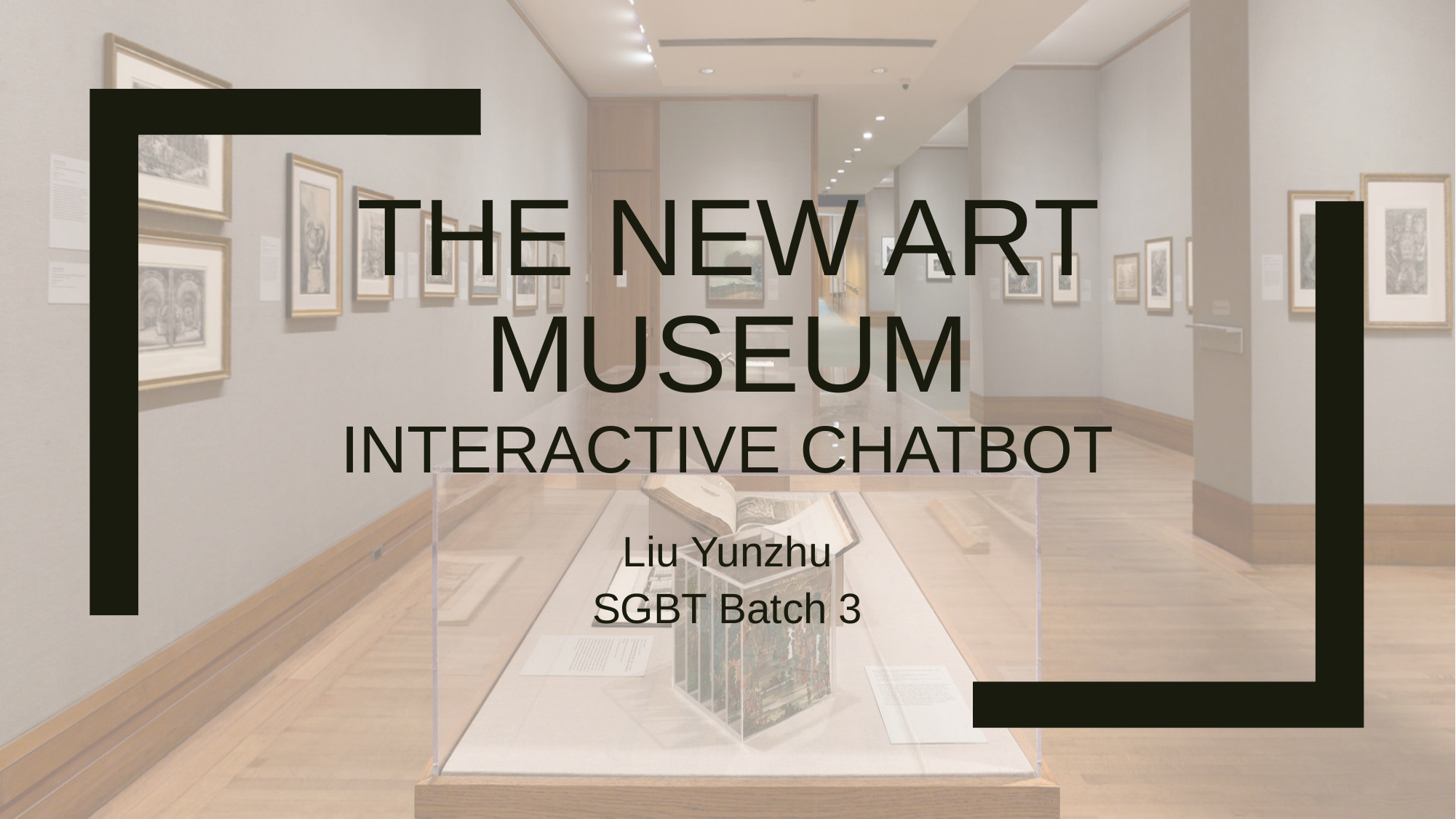

# The new art museum interactive chatbot
Liu Yunzhu
SGBT Batch 3